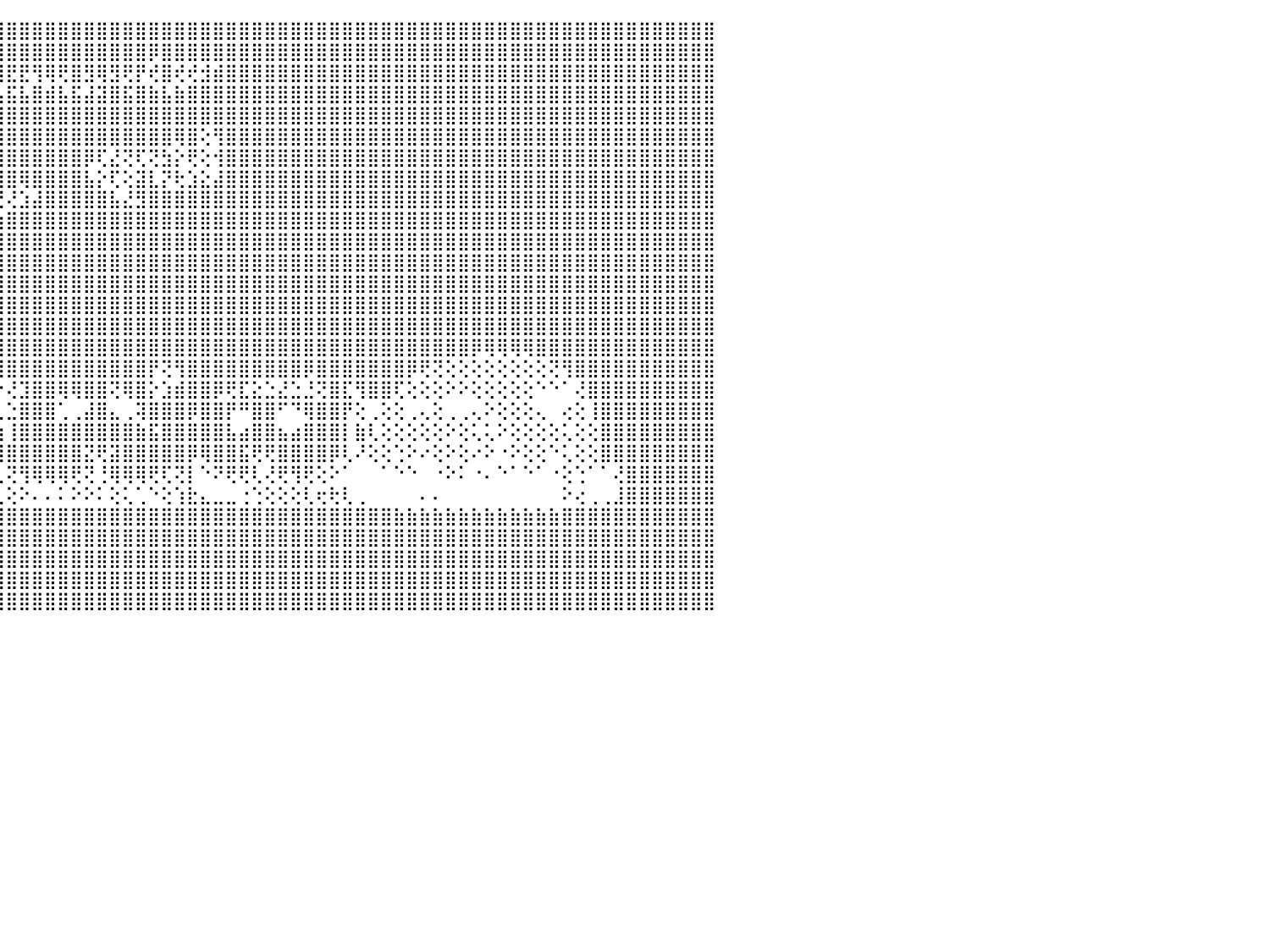

⣿⣿⣿⣿⣿⣿⣿⣿⣿⣿⣿⣿⣿⣿⣿⣿⣿⣿⣿⣿⣿⣿⣿⣿⣿⣿⣿⣿⣿⣿⣿⣿⣿⣿⣿⣿⣿⣿⣿⣿⣿⣿⣿⣿⣿⣿⣿⣿⣿⣿⣿⣿⣿⣿⣿⣿⣿⣿⣿⣿⣿⣿⣿⣿⣿⣿⣿⣿⣿⣿⣿⣿⣿⣿⣿⣿⣿⣿⣿⣿⣿⣿⣿⣿⣿⣿⣿⣿⣿⣿⣿⣿⣿⣿⣿⣿⣿⣿⣿⣿⠀
⣿⣿⣿⣿⣿⣿⣿⣿⣿⣿⣿⣿⣿⣿⣿⣿⣿⣿⣿⣿⣿⣿⣿⣿⣿⣿⣿⣿⣿⣿⣿⣿⣿⣿⣿⣿⣿⣿⣿⢿⣿⣿⢿⣿⣿⣿⣿⣿⣿⣿⣿⣿⣿⣿⣿⣿⡿⣿⣿⣿⣿⣿⣿⣿⣿⣿⣿⣿⣿⣿⣿⣿⣿⣿⣿⣿⣿⣿⣿⣿⣿⣿⣿⣿⣿⣿⣿⣿⣿⣿⣿⣿⣿⣿⣿⣿⣿⣿⣿⣿⠀
⣿⣿⣿⣿⣿⣿⣟⣿⡿⢻⣿⢿⢿⣿⡟⡿⣿⢻⢟⡿⢿⣟⣟⢿⢿⢟⡻⡟⣟⡿⣿⣿⢿⡿⣿⡿⢞⣿⣾⢻⢺⢟⡞⣟⣿⣟⣟⢻⢿⢟⣿⣻⢿⣻⢟⡟⢞⣿⢞⢞⣺⣾⣿⣿⣿⣿⣿⣿⣿⣿⣿⣿⣿⣿⣿⣿⣿⣿⣿⣿⣿⣿⣿⣿⣿⣿⣿⣿⣿⣿⣿⣿⣿⣿⣿⣿⣿⣿⣿⣿⠀
⣿⣿⣿⣿⣿⣿⣵⣿⣶⣾⣯⣮⣵⣷⣽⣵⣿⣽⣿⣽⣧⣿⣿⣿⣿⣾⣽⣷⣿⣵⣿⣽⣽⣯⣿⣷⣼⣿⣧⣿⣼⣾⣯⣾⣧⣯⣧⣿⣾⣧⣯⣼⣽⣿⣯⣿⣷⣧⣷⣿⣿⣿⣿⣿⣿⣿⣿⣿⣿⣿⣿⣿⣿⣿⣿⣿⣿⣿⣿⣿⣿⣿⣿⣿⣿⣿⣿⣿⣿⣿⣿⣿⣿⣿⣿⣿⣿⣿⣿⣿⠀
⣿⣿⣿⣿⣿⣿⣿⣿⣿⣿⣿⣿⣿⣿⣿⣿⣿⣿⣿⣿⣿⣿⣿⣿⣿⣿⣿⣿⣿⣿⣿⣿⣿⣿⣿⣿⣿⡿⢟⢻⢿⣿⣿⣿⣿⣿⣿⣿⣿⣿⣿⣿⣿⣿⣿⣿⣿⣿⣿⣿⣿⣿⣿⣿⣿⣿⣿⣿⣿⣿⣿⣿⣿⣿⣿⣿⣿⣿⣿⣿⣿⣿⣿⣿⣿⣿⣿⣿⣿⣿⣿⣿⣿⣿⣿⣿⣿⣿⣿⣿⠀
⣿⣿⣿⣿⣿⣿⣿⣿⣿⣿⣿⣿⣿⣿⣿⣿⣿⣿⣿⣿⣿⣿⣿⣿⣿⣿⣿⣿⣿⣿⣿⣿⣿⣿⣿⣿⣿⡇⢱⡗⢕⢸⣿⣿⣿⣿⣿⣿⣿⣿⣿⣿⣿⣿⣿⣿⣿⣿⢿⣿⢕⢻⣿⣿⣿⣿⣿⣿⣿⣿⣿⣿⣿⣿⣿⣿⣿⣿⣿⣿⣿⣿⣿⣿⣿⣿⣿⣿⣿⣿⣿⣿⣿⣿⣿⣿⣿⣿⣿⣿⠀
⣿⣿⣿⣿⣿⣿⣿⣿⣿⣿⣿⣿⣿⣿⣿⣿⣿⣿⣿⣿⣿⣿⣿⣿⣿⣿⣿⣿⣿⣿⣿⣿⣿⣿⣿⣿⣿⣇⢕⣵⡕⢝⢝⣿⣿⣿⣿⣿⣿⣿⣿⡿⢏⣜⢝⢏⢝⣳⡕⢟⢕⢺⣿⣿⣿⣿⣿⣿⣿⣿⣿⣿⣿⣿⣿⣿⣿⣿⣿⣿⣿⣿⣿⣿⣿⣿⣿⣿⣿⣿⣿⣿⣿⣿⣿⣿⣿⣿⣿⣿⠀
⣿⣿⣿⣿⣿⣿⣿⣿⣿⣿⣿⣿⣿⣿⣿⣿⣿⣿⣿⣿⣿⣿⣿⣿⣿⣿⣿⣿⣿⣿⣿⣿⣿⣿⣿⣿⣿⣷⣾⣿⡟⢕⢟⢕⣹⣿⢿⣿⣿⣿⣿⣧⡕⢏⢕⣽⣇⡝⢗⣱⣕⣼⣿⣿⣿⣿⣿⣿⣿⣿⣿⣿⣿⣿⣿⣿⣿⣿⣿⣿⣿⣿⣿⣿⣿⣿⣿⣿⣿⣿⣿⣿⣿⣿⣿⣿⣿⣿⣿⣿⠀
⣿⣿⣿⣿⣿⣿⣿⣿⣿⣿⣿⣿⣿⣿⣿⣿⣿⣿⣿⣿⣿⣿⣿⣿⣿⣿⣿⣿⣿⣿⣿⣿⣿⣿⣿⣿⣿⣿⣿⣿⣷⣵⣵⢞⢝⢜⣱⣼⣿⣿⣿⣿⣿⣧⣜⣻⣿⣿⣿⣿⣿⣿⣿⣿⣿⣿⣿⣿⣿⣿⣿⣿⣿⣿⣿⣿⣿⣿⣿⣿⣿⣿⣿⣿⣿⣿⣿⣿⣿⣿⣿⣿⣿⣿⣿⣿⣿⣿⣿⣿⠀
⣿⣿⣿⣿⣿⣿⣿⣿⣿⣿⣿⣿⣿⣿⣿⣿⣿⣿⣿⣿⣿⣿⣿⣿⣿⣿⣿⣿⣿⣿⣿⣿⣿⣿⣿⣿⣿⣿⣿⣿⣿⣿⣵⣵⣷⣿⣿⣿⣿⣿⣿⣿⣿⣿⣿⣿⣿⣿⣿⣿⣿⣿⣿⣿⣿⣿⣿⣿⣿⣿⣿⣿⣿⣿⣿⣿⣿⣿⣿⣿⣿⣿⣿⣿⣿⣿⣿⣿⣿⣿⣿⣿⣿⣿⣿⣿⣿⣿⣿⣿⠀
⣿⣿⣿⣿⣿⣿⣿⣿⣿⣿⣿⣿⣿⣿⣿⣿⣿⣿⣿⣿⣿⣿⣿⣿⣿⣿⣿⣿⣿⣿⣿⣿⣿⣿⣿⣿⣿⣿⣿⣿⣿⣿⣿⣿⣿⣿⣿⣿⣿⣿⣿⣿⣿⣿⣿⣿⣿⣿⣿⣿⣿⣿⣿⣿⣿⣿⣿⣿⣿⣿⣿⣿⣿⣿⣿⣿⣿⣿⣿⣿⣿⣿⣿⣿⣿⣿⣿⣿⣿⣿⣿⣿⣿⣿⣿⣿⣿⣿⣿⣿⠀
⣿⣿⣿⣿⣿⣿⣿⣿⣿⣿⣿⣿⣿⣿⣿⣿⣿⣿⣿⣿⣿⣿⣿⣿⣿⣿⣿⣿⣿⣿⣿⣿⣿⣿⣿⣿⣿⣿⣿⣿⣿⣿⣿⣿⣿⣿⣿⣿⣿⣿⣿⣿⣿⣿⣿⣿⣿⣿⣿⣿⣿⣿⣿⣿⣿⣿⣿⣿⣿⣿⣿⣿⣿⣿⣿⣿⣿⣿⣿⣿⣿⣿⣿⣿⣿⣿⣿⣿⣿⣿⣿⣿⣿⣿⣿⣿⣿⣿⣿⣿⠀
⣿⣿⣿⣿⣿⣿⣿⣿⣿⣿⣿⣿⣿⣿⣿⣿⣿⣿⣿⣿⣿⣿⣿⣿⣿⣿⣿⣿⣿⣿⣿⣿⣿⣿⣿⣿⣿⣿⣿⣿⣿⣿⣿⣿⣿⣿⣿⣿⣿⣿⣿⣿⣿⣿⣿⣿⣿⣿⣿⣿⣿⣿⣿⣿⣿⣿⣿⣿⣿⣿⣿⣿⣿⣿⣿⣿⣿⣿⣿⣿⣿⣿⣿⣿⣿⣿⣿⣿⣿⣿⣿⣿⣿⣿⣿⣿⣿⣿⣿⣿⠀
⣿⣿⣿⣿⣿⣿⣿⣿⣿⣿⣿⣿⣿⣿⣿⣿⣿⣿⣿⣿⣿⣿⣿⣿⣿⣿⣿⣿⣿⣿⣿⣿⣿⣿⣿⣿⣿⣿⣿⣿⣿⣿⣿⣿⣿⣿⣿⣿⣿⣿⣿⣿⣿⣿⣿⣿⣿⣿⣿⣿⣿⣿⣿⣿⣿⣿⣿⣿⣿⣿⣿⣿⣿⣿⣿⣿⣿⣿⣿⣿⣿⣿⣿⣿⣿⣿⣿⣿⣿⣿⣿⣿⣿⣿⣿⣿⣿⣿⣿⣿⠀
⣿⣿⣿⣿⣿⣿⣿⣿⣿⣿⣿⣿⣿⣿⣿⣿⣿⣿⣿⣿⣿⣿⣿⣿⣿⣿⣿⣿⣿⣿⣿⣿⣿⣿⣿⣿⣿⣿⣿⣿⣿⣿⣿⣿⣿⣿⣿⣿⣿⣿⣿⣿⣿⣿⣿⣿⣿⣿⣿⣿⣿⣿⣿⣿⣿⣿⣿⣿⣿⣿⣿⣿⣿⣿⣿⣿⣿⣿⣿⣿⣿⣿⣿⣿⣿⣿⣿⣿⣿⣿⣿⣿⣿⣿⣿⣿⣿⣿⣿⣿⠀
⣿⣿⣿⣿⣿⣿⣿⣿⣿⣿⣿⣿⣿⣿⣿⣿⣿⣿⣿⣿⣿⣿⣿⣿⣿⣿⣿⣿⣿⣿⣿⣿⣿⣿⣿⣿⣿⣿⣿⣿⣿⣿⣿⣿⣿⣿⣿⣿⣿⣿⣿⣿⣿⣿⣿⣿⣿⣿⣿⣿⣿⣿⣿⣿⣿⣿⣿⣿⣿⣿⣿⣿⣿⣿⣿⣿⣿⣿⣿⣿⣿⡿⢿⢿⢿⢿⣿⣿⣿⣿⣿⣿⣿⣿⣿⣿⣿⣿⣿⣿⠀
⣿⣿⣿⣿⣿⣿⣿⣿⣿⣿⣿⣿⣿⣿⣿⣿⣿⣿⣿⣿⣿⣿⣿⣿⣿⣿⣿⣿⢟⢏⡝⢕⢕⣕⣕⣕⣜⣝⢻⣿⣿⣿⣿⢿⢿⣿⣿⣿⣿⣿⣿⣿⣿⣿⣿⣿⡟⢝⢻⣿⣿⣿⣿⣿⣿⣿⣿⣿⡿⣿⣿⣿⣿⣿⣿⣿⡿⢟⢝⢕⢕⢕⢕⢕⢕⢕⢕⢝⢻⣿⣿⣿⣿⣿⣿⣿⣿⣿⣿⣿⠀
⣿⣿⣿⣿⣿⣿⣿⣿⣿⣿⣿⡿⠿⢿⣿⣿⣿⣿⣿⣿⣿⣿⠏⠁⢹⣿⡟⢏⢻⡿⢿⣾⣿⣿⣿⣿⣿⣿⣧⢻⣿⡇⢸⡕⠑⢜⣹⣿⣿⢿⢿⣿⣿⢝⢿⣿⡕⣱⣾⣿⣿⡿⢟⣏⣕⣑⣜⣑⣘⢝⣿⣏⢻⣿⣿⢏⢕⢕⢕⠕⠕⢕⢕⢕⢕⢕⠑⠑⠁⢜⣿⣿⣿⣿⣿⣿⣿⣿⣿⣿⠀
⣿⣿⣿⣿⣿⣿⣿⣿⣿⣿⣿⣕⠀⠀⢙⣿⢿⣿⣿⣿⣿⣿⣷⣴⣿⣿⢇⢕⠀⠀⢜⢏⢝⠝⠝⢕⢝⠝⠝⠕⢄⣕⣵⡇⢇⣑⣿⣿⣿⢁⢀⣼⣿⣄⢀⢽⣿⣿⣿⡿⣿⣿⡟⠛⣿⣿⠋⠙⢿⣿⣿⡟⢕⢀⢕⢕⢀⢄⢕⢀⢀⢄⠕⢕⢕⢕⢄⠀⢔⢕⢸⣿⣿⣿⣿⣿⣿⣿⣿⣿⠀
⣿⣿⣿⣿⣿⣿⣿⣿⣿⣿⣿⣿⣵⣵⣿⣿⣿⣿⢟⠛⢿⣿⠛⠻⣿⣿⢕⠀⠀⠑⢕⢑⠁⠀⠀⠁⢀⠀⠀⠀⠕⣿⣿⢕⢱⢸⣿⣿⣿⣿⣿⣿⣿⣿⣿⣷⣯⣿⣿⣿⣿⣿⣧⣴⣿⣿⣦⣴⣿⣿⣿⡇⣷⢇⢕⢕⢕⢕⢕⠕⢕⢅⢅⠕⢕⢕⢕⢕⢅⢕⢕⣿⣿⣿⣿⣿⣿⣿⣿⣿⠀
⣿⣿⣿⣿⣿⣿⡿⣿⣿⣿⣿⣿⣿⣿⣿⣿⣿⣿⣧⣄⣼⣿⣧⣴⣿⢿⢕⢀⠀⠀⠀⠑⠀⠄⠀⠀⠀⠀⠀⠑⠀⢹⡿⢕⢻⣿⣿⣿⣿⣿⣿⣝⢟⣽⣿⣿⣿⣿⣿⡿⢿⣿⣿⣯⢟⢟⣿⣿⣿⣿⡿⢇⠜⢕⢕⢑⠕⠔⢕⠕⢕⠔⠕⠐⠕⢕⢕⠑⢅⢕⢕⣿⣿⣿⣿⣿⣿⣿⣿⣿⠀
⣿⣿⣿⣿⣿⣿⢇⢜⣿⢟⢕⢝⢿⣿⣿⣿⣿⣿⣿⣿⠿⢿⢿⡿⢿⢕⢕⢕⠀⠀⠀⠀⠀⠀⠀⠀⠀⠀⠀⠀⢄⡏⠑⢕⢇⢝⢻⢿⢿⢿⢟⢝⢘⢿⢿⢿⢟⢏⢝⡇⠑⠝⢟⢟⢇⢜⢟⢻⢟⢕⠕⠁⠀⠀⠁⠑⠑⠀⠐⠕⠅⠐⠄⠑⠁⠑⠁⠐⢕⢑⠁⠁⢜⣿⣿⣿⣿⣿⣿⣿⠀
⣿⣿⣿⣿⣿⣿⣕⡕⣼⣇⢕⢕⢜⠟⠛⢟⢟⢟⠟⠝⠑⠕⠕⠕⢕⢗⢀⢑⢑⢀⠖⠒⠒⠂⠀⠐⠆⠄⢀⢀⢕⢇⢀⢘⢇⢕⠕⠄⠄⠅⠕⠕⠅⢕⢅⢁⠑⢕⢱⣗⣄⣀⣀⢐⢑⢕⢕⢕⢇⢖⢗⢇⢀⠀⠀⠀⠀⠄⠄⠀⠀⠀⠀⠀⠀⠀⠀⠀⠕⢔⢀⢀⣸⣿⣿⣿⣿⣿⣿⣿⠀
⣿⣿⣿⣿⣿⣿⣿⣿⣿⣿⣿⣿⣿⣿⣿⣿⣿⣿⣿⣿⣿⣿⣿⣿⣿⣿⣿⣿⣿⣿⣿⣿⣿⣿⣿⣿⣿⣿⣿⣿⣿⣿⣿⣿⣿⣿⣿⣿⣿⣿⣿⣿⣿⣿⣿⣿⣿⣿⣿⣿⣿⣿⣿⣿⣿⣿⣿⣿⣿⣿⣿⣿⣿⣿⣿⣷⣷⣷⣷⣷⣷⣷⣷⣷⣷⣷⣷⣷⣿⣿⣿⣿⣿⣿⣿⣿⣿⣿⣿⣿⠀
⣿⣿⣿⣿⣿⣿⣿⣿⣿⣿⣿⣿⣿⣿⣿⣿⣿⣿⣿⣿⣿⣿⣿⣿⣿⣿⣿⣿⣿⣿⣿⣿⣿⣿⣿⣿⣿⣿⣿⣿⣿⣿⣿⣿⣿⣿⣿⣿⣿⣿⣿⣿⣿⣿⣿⣿⣿⣿⣿⣿⣿⣿⣿⣿⣿⣿⣿⣿⣿⣿⣿⣿⣿⣿⣿⣿⣿⣿⣿⣿⣿⣿⣿⣿⣿⣿⣿⣿⣿⣿⣿⣿⣿⣿⣿⣿⣿⣿⣿⣿⠀
⣿⣿⣿⣿⣿⣿⣿⣿⣿⣿⣿⣿⣿⣿⣿⣿⣿⣿⣿⣿⣿⣿⣿⣿⣿⣿⣿⣿⣿⣿⣿⣿⣿⣿⣿⣿⣿⣿⣿⣿⣿⣿⣿⣿⣿⣿⣿⣿⣿⣿⣿⣿⣿⣿⣿⣿⣿⣿⣿⣿⣿⣿⣿⣿⣿⣿⣿⣿⣿⣿⣿⣿⣿⣿⣿⣿⣿⣿⣿⣿⣿⣿⣿⣿⣿⣿⣿⣿⣿⣿⣿⣿⣿⣿⣿⣿⣿⣿⣿⣿⠀
⣿⣿⣿⣿⣿⣿⣿⣿⣿⣿⣿⣿⣿⣿⣿⣿⣿⣿⣿⣿⣿⣿⣿⣿⣿⣿⣿⣿⣿⣿⣿⣿⣿⣿⣿⣿⣿⣿⣿⣿⣿⣿⣿⣿⣿⣿⣿⣿⣿⣿⣿⣿⣿⣿⣿⣿⣿⣿⣿⣿⣿⣿⣿⣿⣿⣿⣿⣿⣿⣿⣿⣿⣿⣿⣿⣿⣿⣿⣿⣿⣿⣿⣿⣿⣿⣿⣿⣿⣿⣿⣿⣿⣿⣿⣿⣿⣿⣿⣿⣿⠀
⣿⣿⣿⣿⣿⣿⣿⣿⣿⣿⣿⣿⣿⣿⣿⣿⣿⣿⣿⣿⣿⣿⣿⣿⣿⣿⣿⣿⣿⣿⣿⣿⣿⣿⣿⣿⣿⣿⣿⣿⣿⣿⣿⣿⣿⣿⣿⣿⣿⣿⣿⣿⣿⣿⣿⣿⣿⣿⣿⣿⣿⣿⣿⣿⣿⣿⣿⣿⣿⣿⣿⣿⣿⣿⣿⣿⣿⣿⣿⣿⣿⣿⣿⣿⣿⣿⣿⣿⣿⣿⣿⣿⣿⣿⣿⣿⣿⣿⣿⣿⠀
⠀⠀⠀⠀⠀⠀⠀⠀⠀⠀⠀⠀⠀⠀⠀⠀⠀⠀⠀⠀⠀⠀⠀⠀⠀⠀⠀⠀⠀⠀⠀⠀⠀⠀⠀⠀⠀⠀⠀⠀⠀⠀⠀⠀⠀⠀⠀⠀⠀⠀⠀⠀⠀⠀⠀⠀⠀⠀⠀⠀⠀⠀⠀⠀⠀⠀⠀⠀⠀⠀⠀⠀⠀⠀⠀⠀⠀⠀⠀⠀⠀⠀⠀⠀⠀⠀⠀⠀⠀⠀⠀⠀⠀⠀⠀⠀⠀⠀⠀⠀⠀